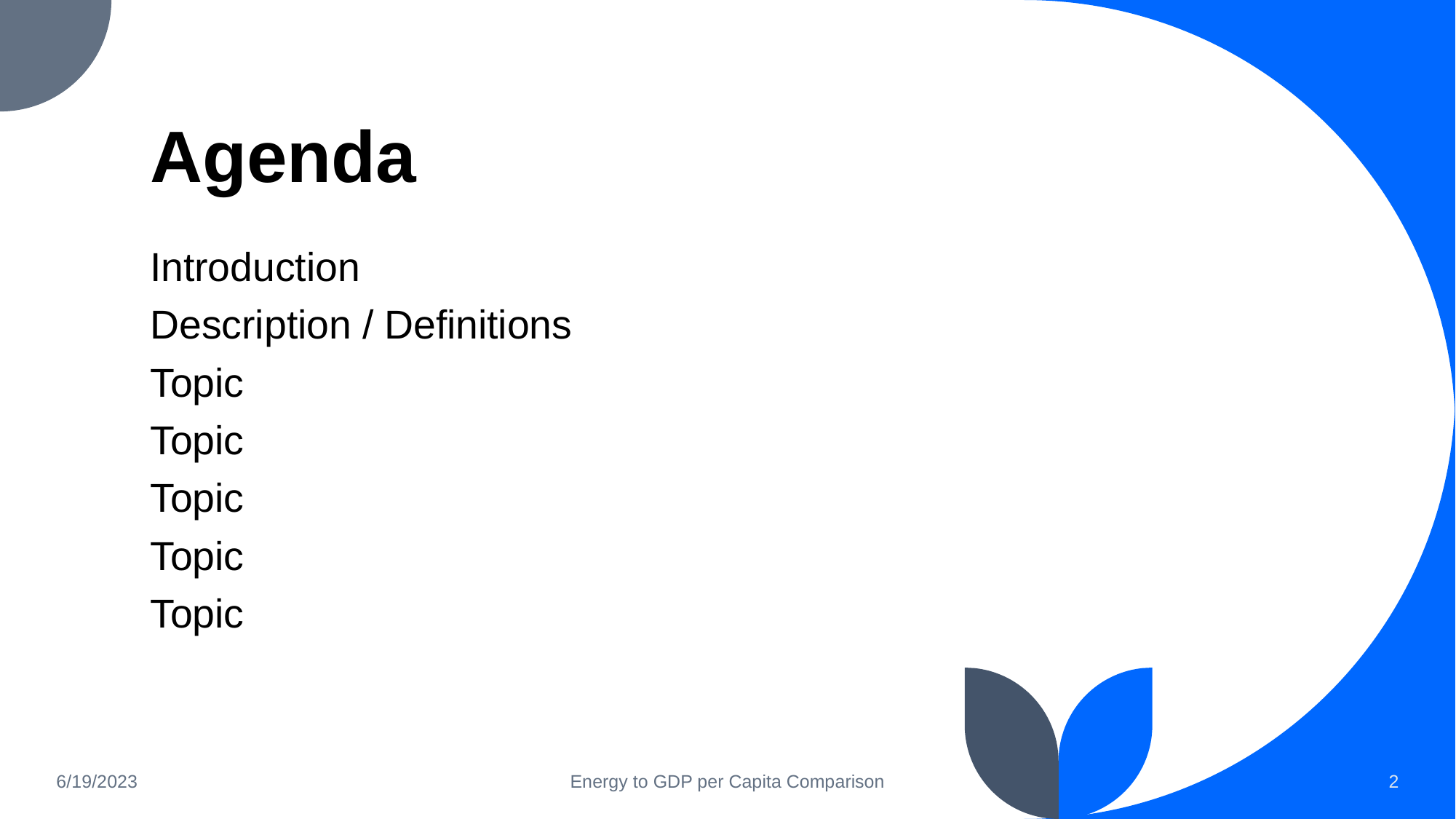

# Agenda
Introduction
Description / Definitions
Topic
Topic
Topic
Topic
Topic

6/19/2023
Energy to GDP per Capita Comparison
2